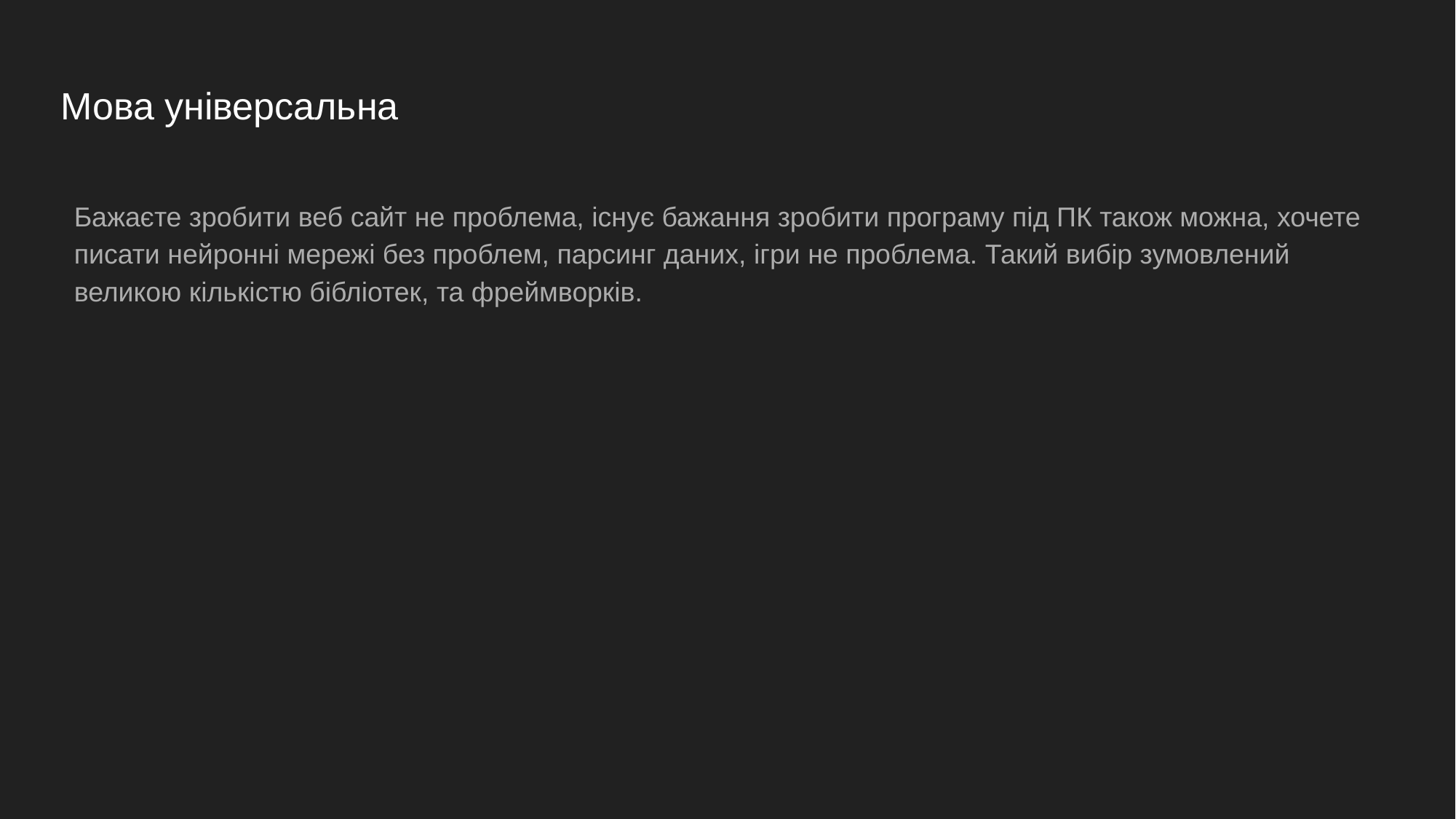

# Мова універсальна
Бажаєте зробити веб сайт не проблема, існує бажання зробити програму під ПК також можна, хочете писати нейронні мережі без проблем, парсинг даних, ігри не проблема. Такий вибір зумовлений великою кількістю бібліотек, та фреймворків.